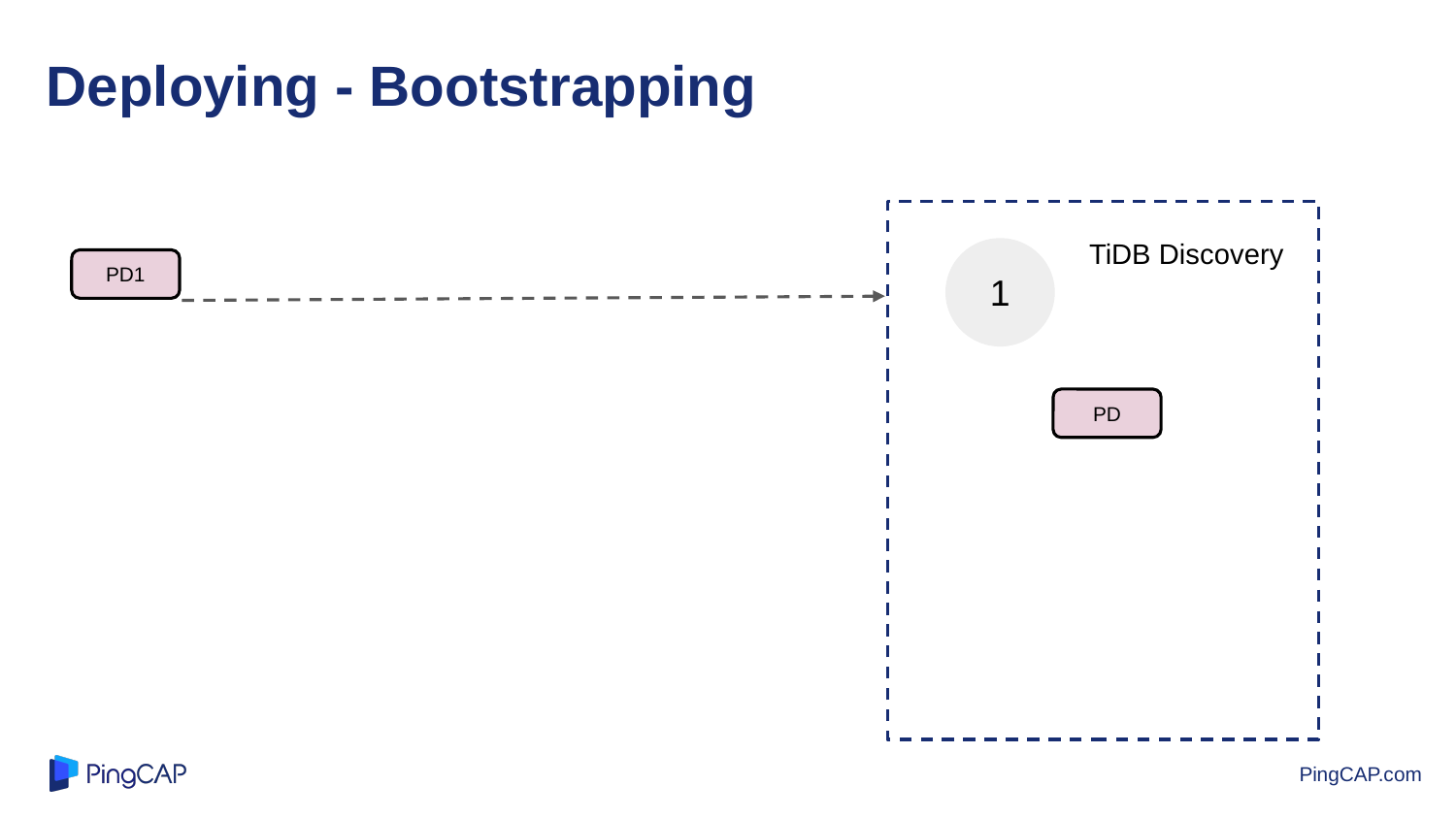

Deploying - Bootstrapping

TiDB Discovery

PD1
1
PD